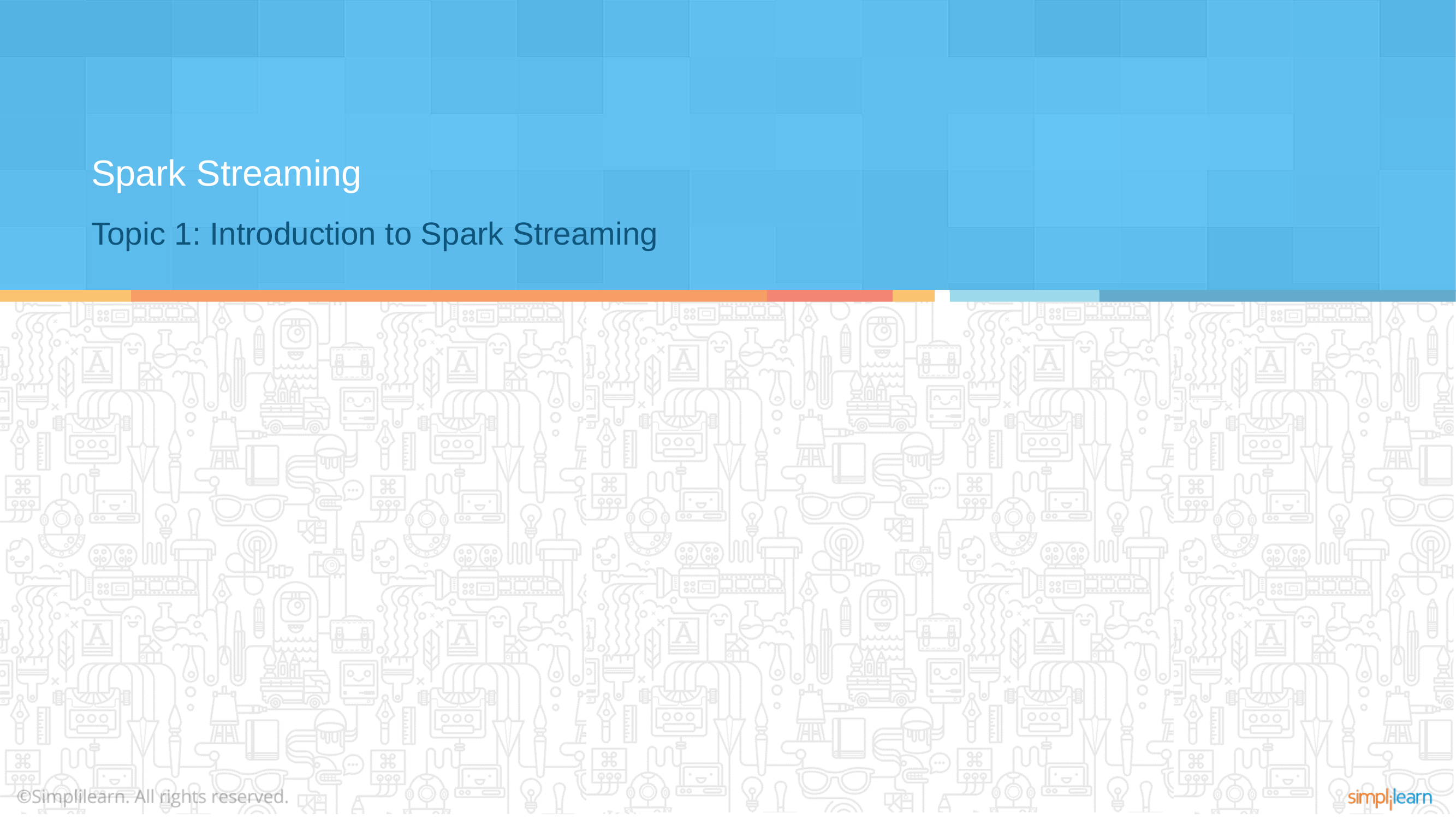

Spark Streaming
Topic 1: Introduction to Spark Streaming